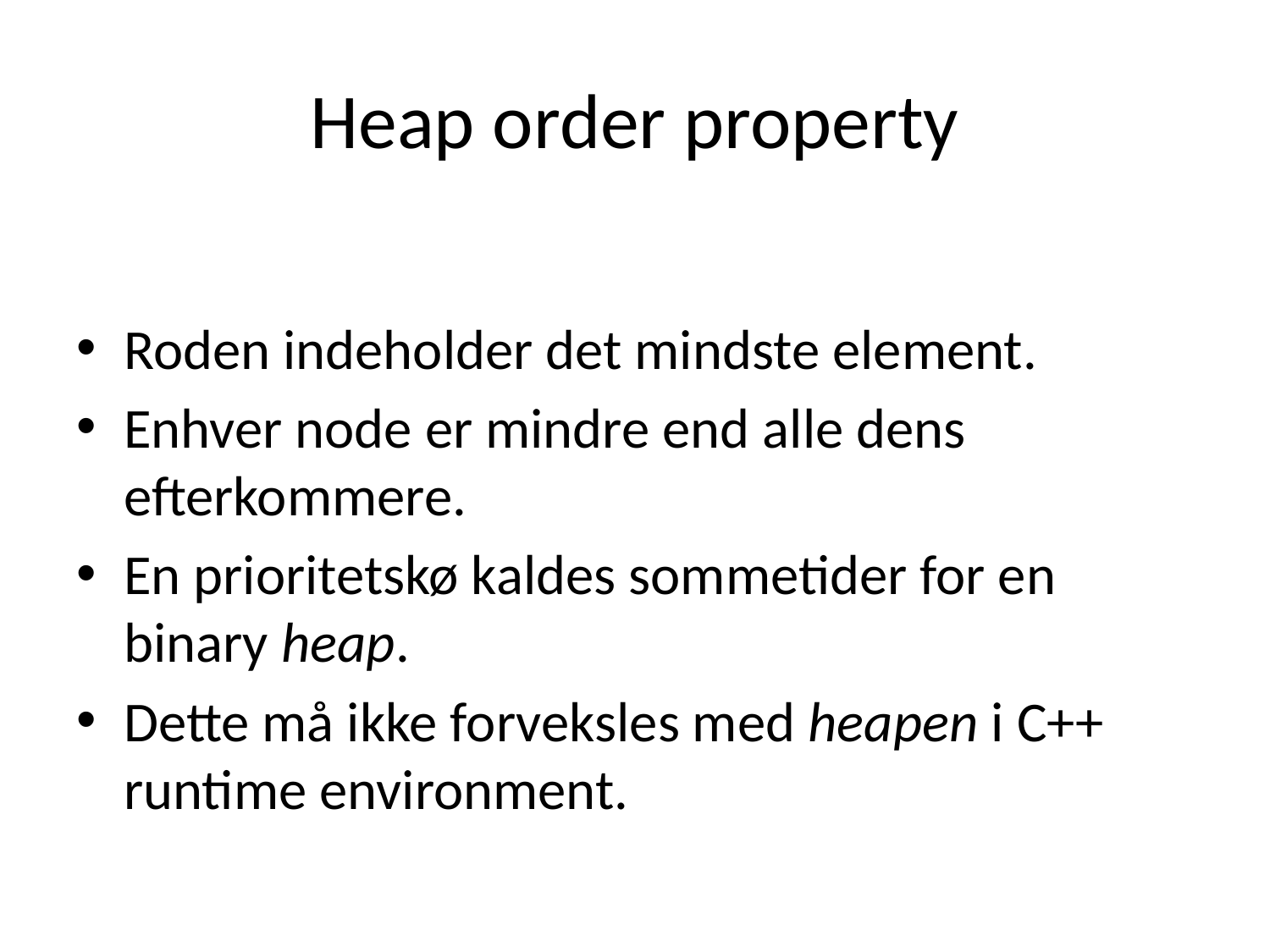

# Heap order property
Roden indeholder det mindste element.
Enhver node er mindre end alle dens efterkommere.
En prioritetskø kaldes sommetider for en  binary heap.
Dette må ikke forveksles med heapen i C++ runtime environment.